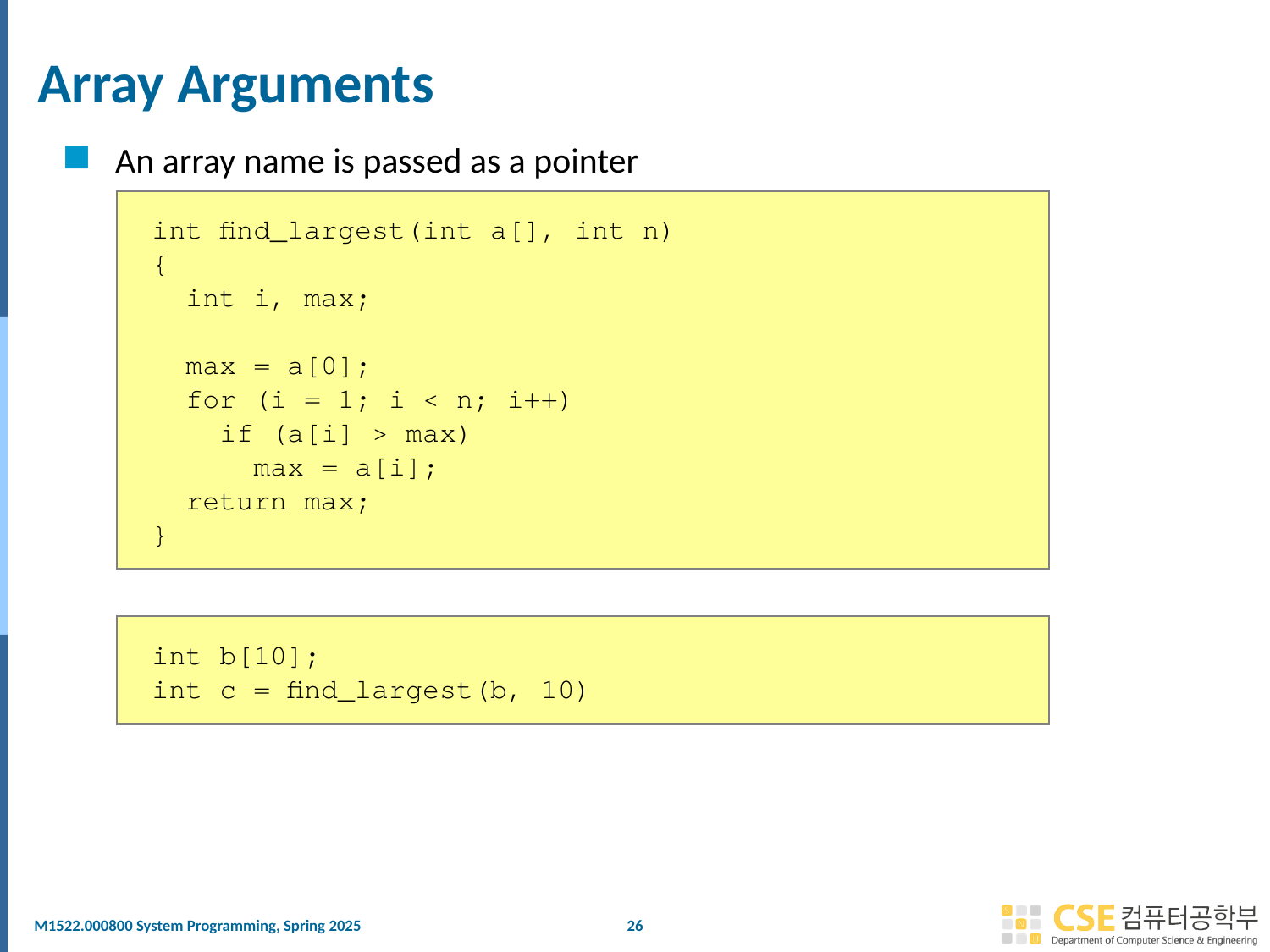

# Array Arguments
An array name is passed as a pointer
int find_largest(int a[], int n)
{
  int i, max;

  max = a[0];
  for (i = 1; i < n; i++)
    if (a[i] > max)
      max = a[i];
  return max;
}
int b[10];
int c = find_largest(b, 10)